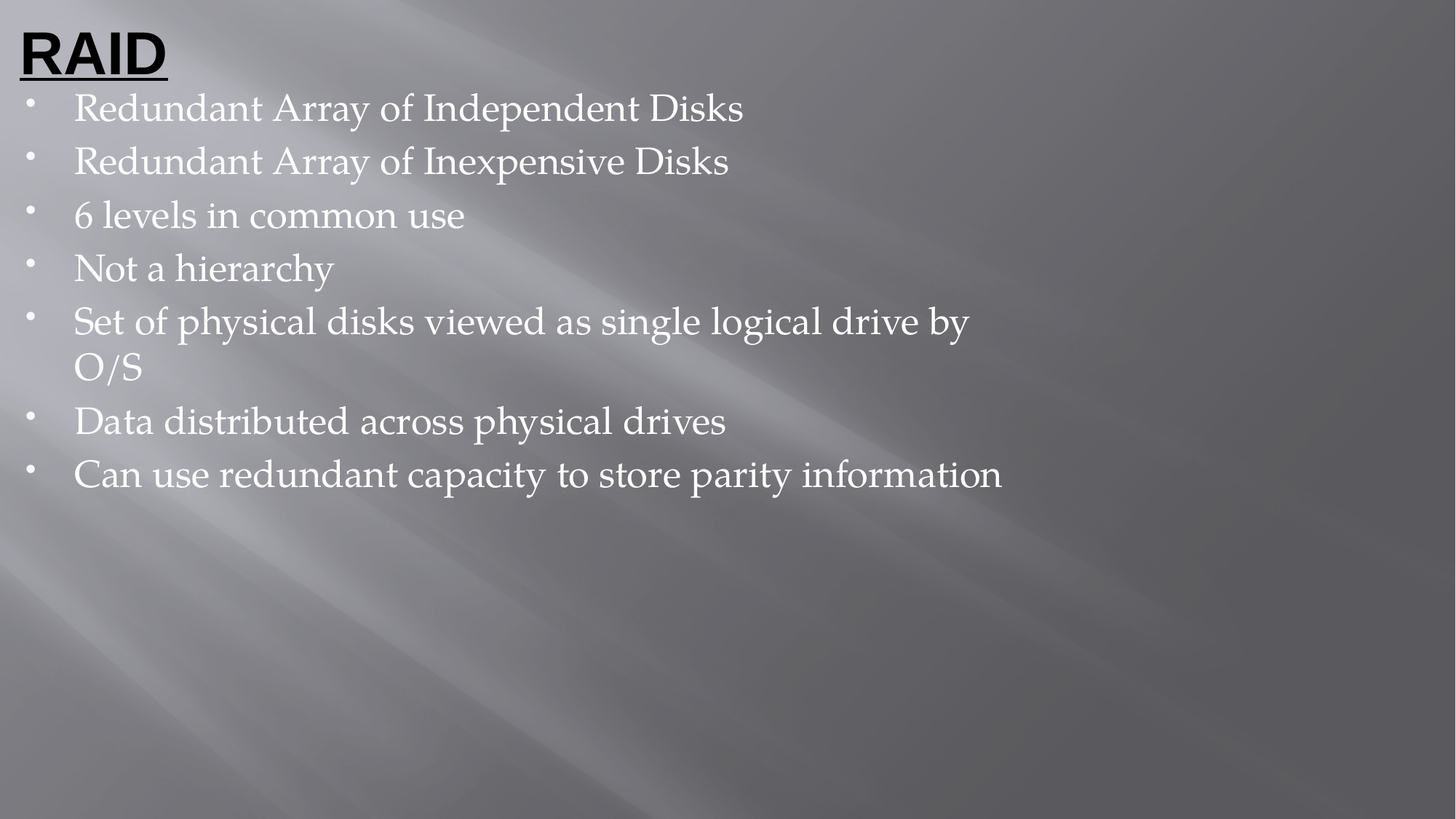

# RAID
Redundant Array of Independent Disks
Redundant Array of Inexpensive Disks
6 levels in common use
Not a hierarchy
Set of physical disks viewed as single logical drive by O/S
Data distributed across physical drives
Can use redundant capacity to store parity information